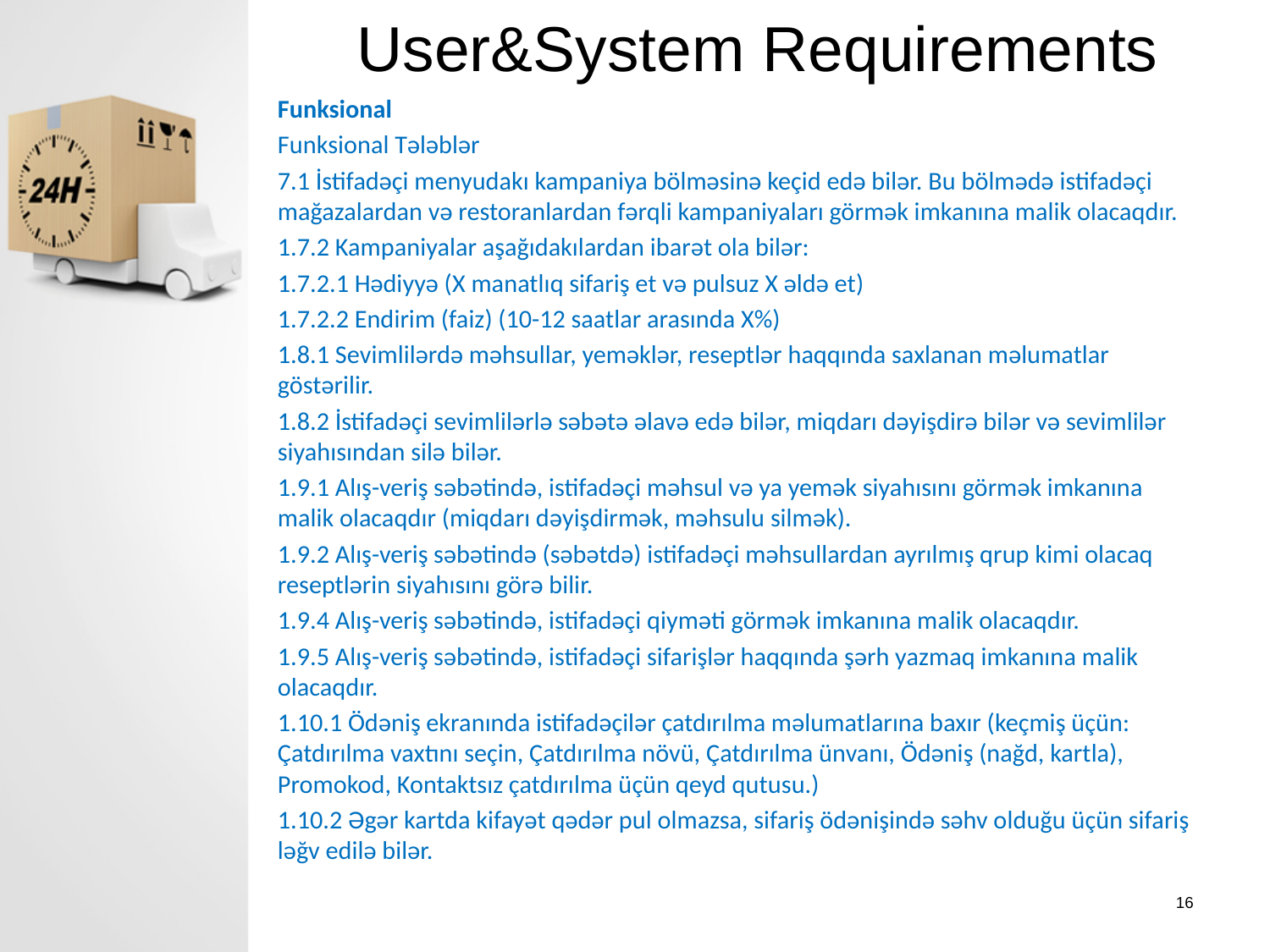

# User&System Requirements
Funksional
Funksional Tələblər
7.1 İstifadəçi menyudakı kampaniya bölməsinə keçid edə bilər. Bu bölmədə istifadəçi mağazalardan və restoranlardan fərqli kampaniyaları görmək imkanına malik olacaqdır.
1.7.2 Kampaniyalar aşağıdakılardan ibarət ola bilər:
1.7.2.1 Hədiyyə (X manatlıq sifariş et və pulsuz X əldə et)
1.7.2.2 Endirim (faiz) (10-12 saatlar arasında X%)
1.8.1 Sevimlilərdə məhsullar, yeməklər, reseptlər haqqında saxlanan məlumatlar göstərilir.
1.8.2 İstifadəçi sevimlilərlə səbətə əlavə edə bilər, miqdarı dəyişdirə bilər və sevimlilər siyahısından silə bilər.
1.9.1 Alış-veriş səbətində, istifadəçi məhsul və ya yemək siyahısını görmək imkanına malik olacaqdır (miqdarı dəyişdirmək, məhsulu silmək).
1.9.2 Alış-veriş səbətində (səbətdə) istifadəçi məhsullardan ayrılmış qrup kimi olacaq reseptlərin siyahısını görə bilir.
1.9.4 Alış-veriş səbətində, istifadəçi qiyməti görmək imkanına malik olacaqdır.
1.9.5 Alış-veriş səbətində, istifadəçi sifarişlər haqqında şərh yazmaq imkanına malik olacaqdır.
1.10.1 Ödəniş ekranında istifadəçilər çatdırılma məlumatlarına baxır (keçmiş üçün: Çatdırılma vaxtını seçin, Çatdırılma növü, Çatdırılma ünvanı, Ödəniş (nağd, kartla), Promokod, Kontaktsız çatdırılma üçün qeyd qutusu.)
1.10.2 Əgər kartda kifayət qədər pul olmazsa, sifariş ödənişində səhv olduğu üçün sifariş ləğv edilə bilər.
16